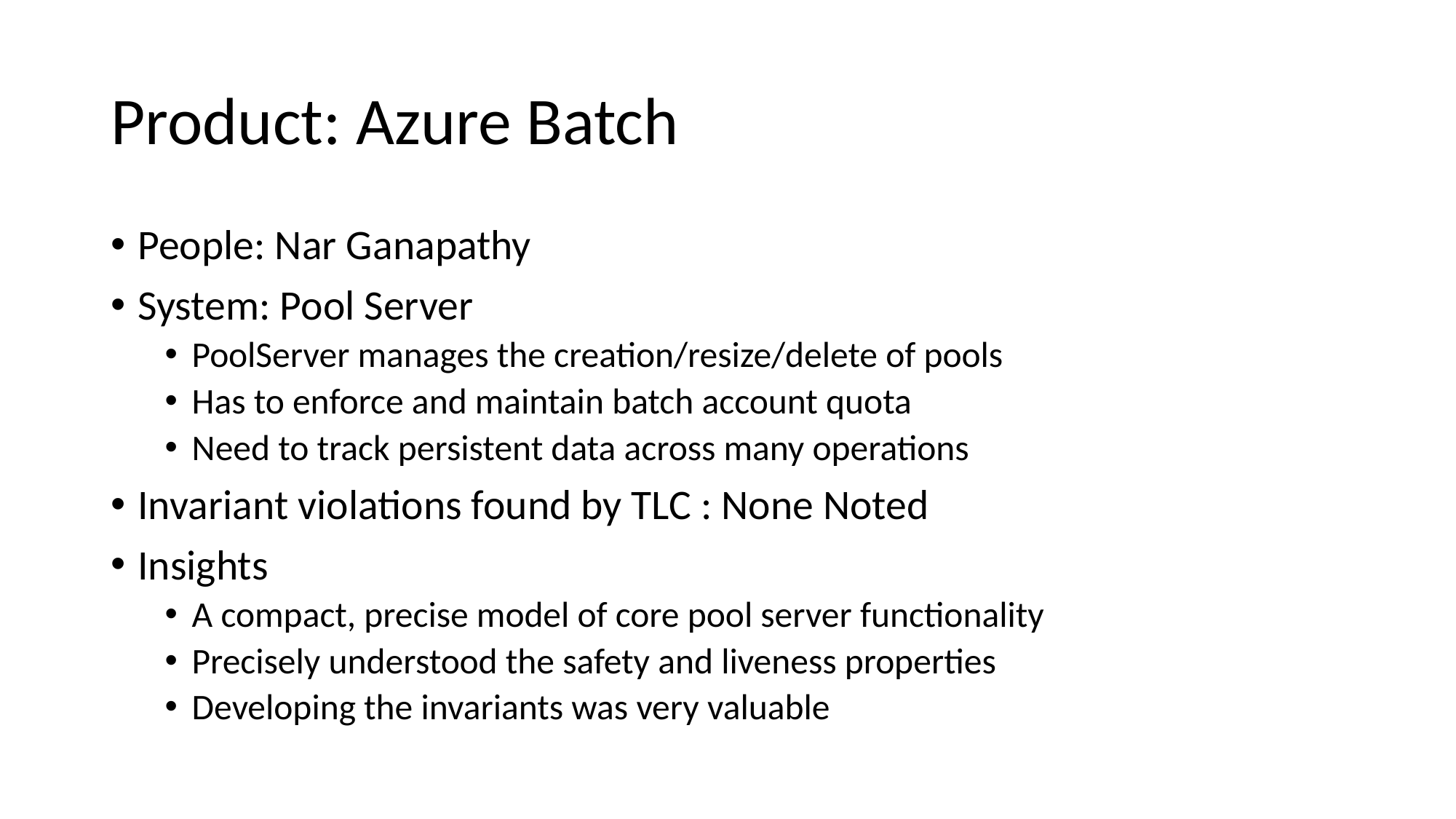

# Product: Azure Batch
People: Nar Ganapathy
System: Pool Server
PoolServer manages the creation/resize/delete of pools
Has to enforce and maintain batch account quota
Need to track persistent data across many operations
Invariant violations found by TLC : None Noted
Insights
A compact, precise model of core pool server functionality
Precisely understood the safety and liveness properties
Developing the invariants was very valuable